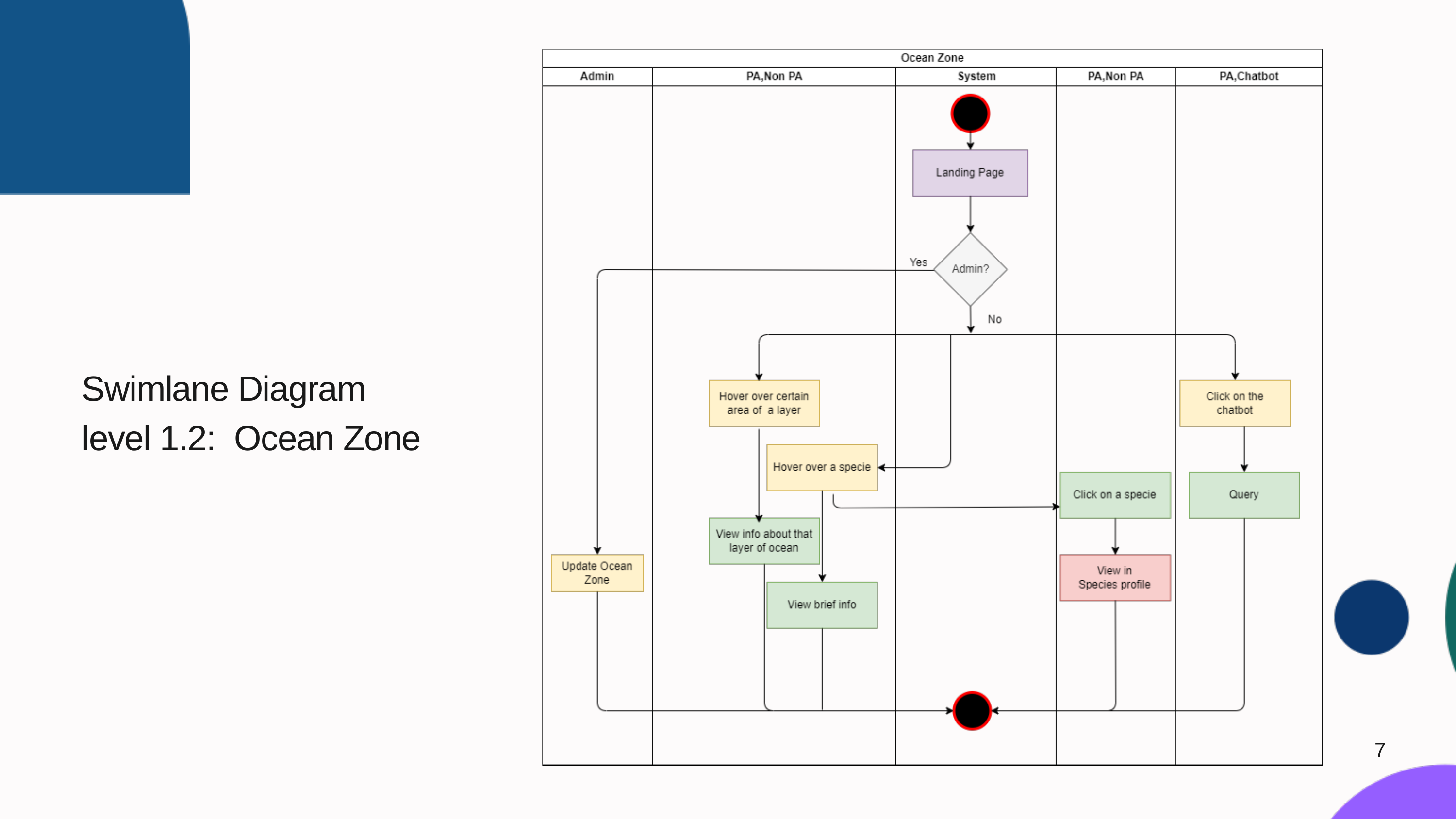

Swimlane Diagram level 1.2:  Ocean Zone

7